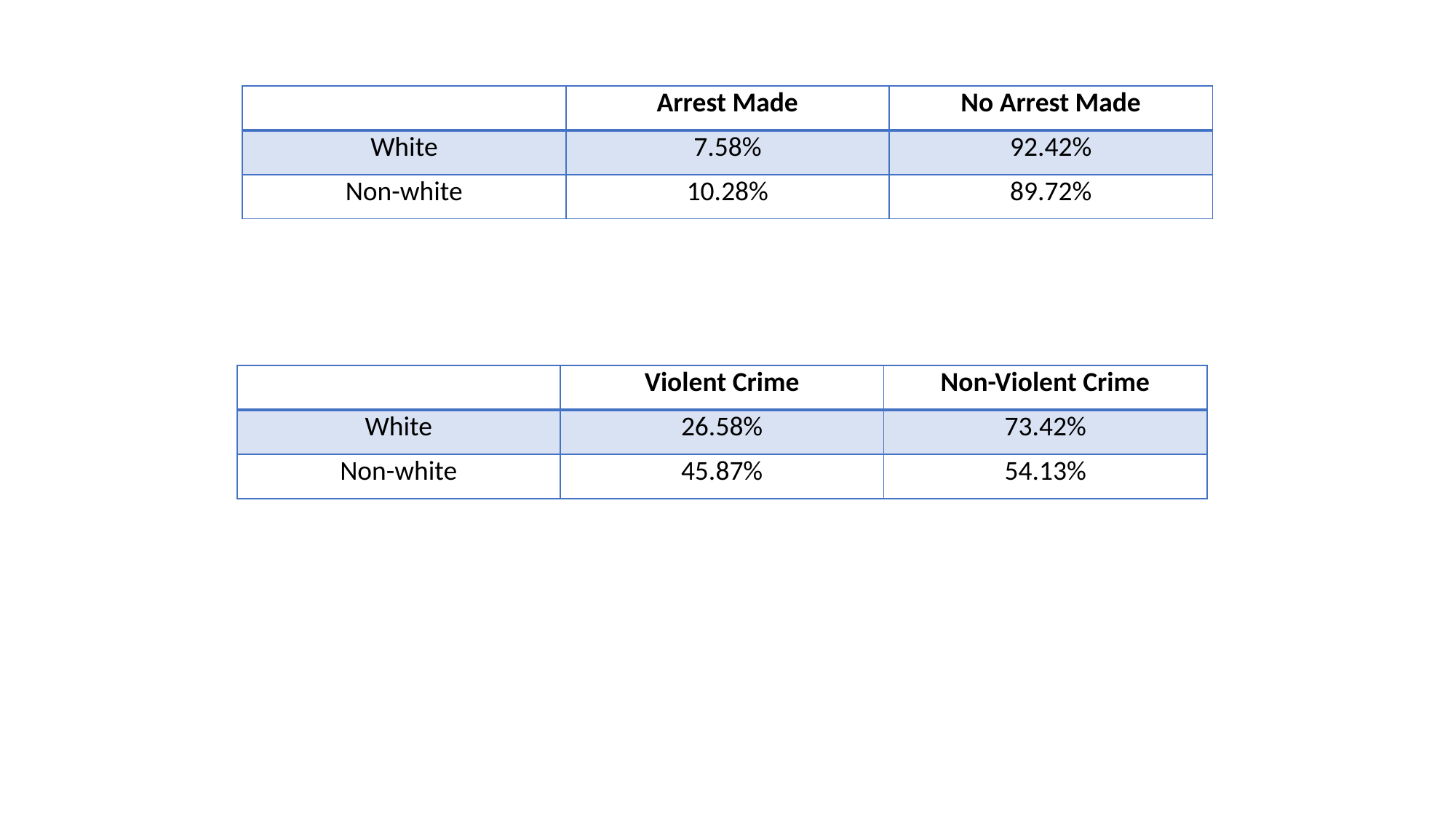

|  | Arrest Made | No Arrest Made |
| --- | --- | --- |
| White | 7.58% | 92.42% |
| Non-white | 10.28% | 89.72% |
|  | Violent Crime | Non-Violent Crime |
| --- | --- | --- |
| White | 26.58% | 73.42% |
| Non-white | 45.87% | 54.13% |